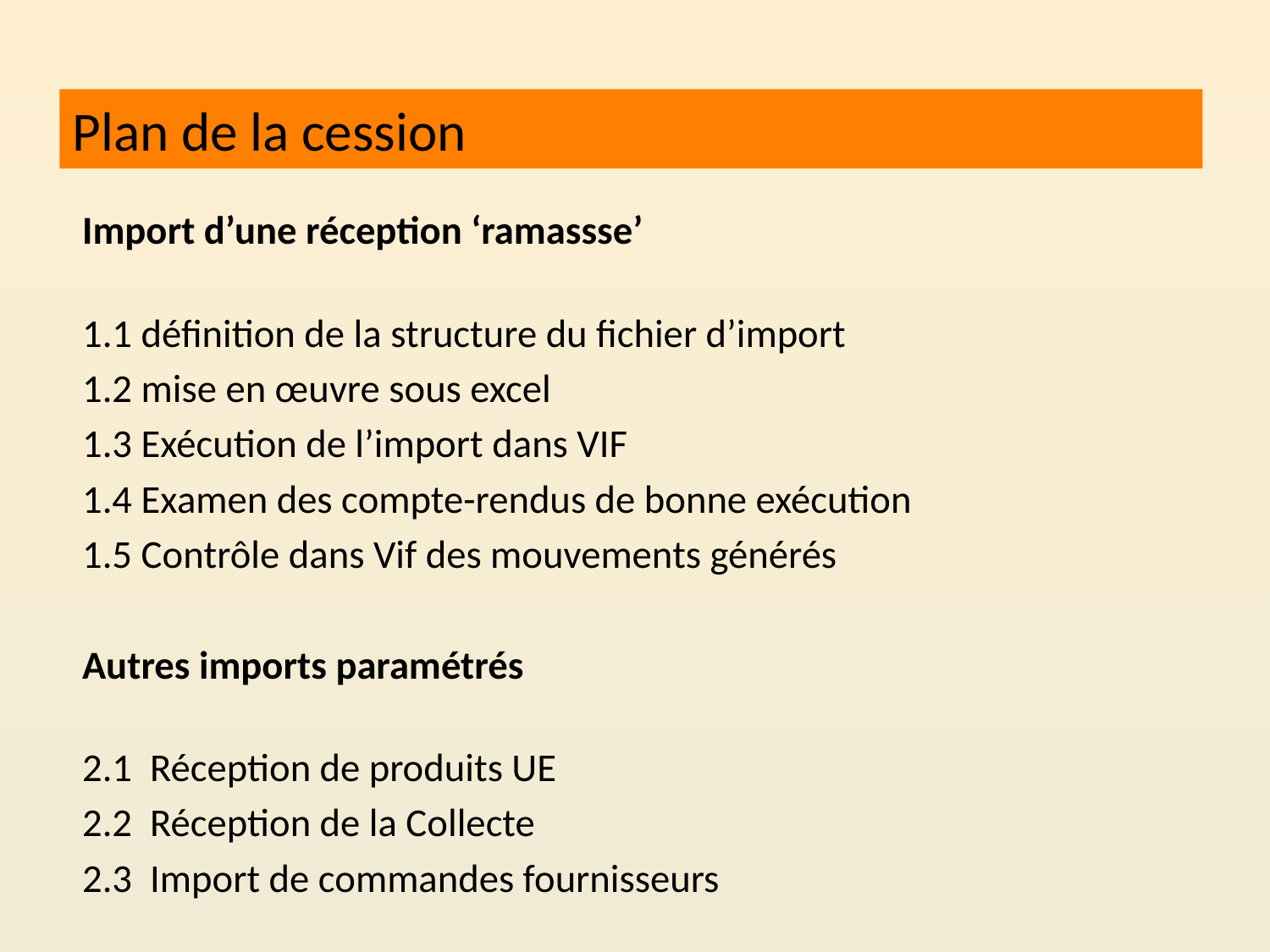

# Plan de la cession
Import d’une réception ‘ramassse’
1.1 définition de la structure du fichier d’import
1.2 mise en œuvre sous excel
1.3 Exécution de l’import dans VIF
1.4 Examen des compte-rendus de bonne exécution
1.5 Contrôle dans Vif des mouvements générés

Autres imports paramétrés
2.1  Réception de produits UE
2.2  Réception de la Collecte
2.3  Import de commandes fournisseurs